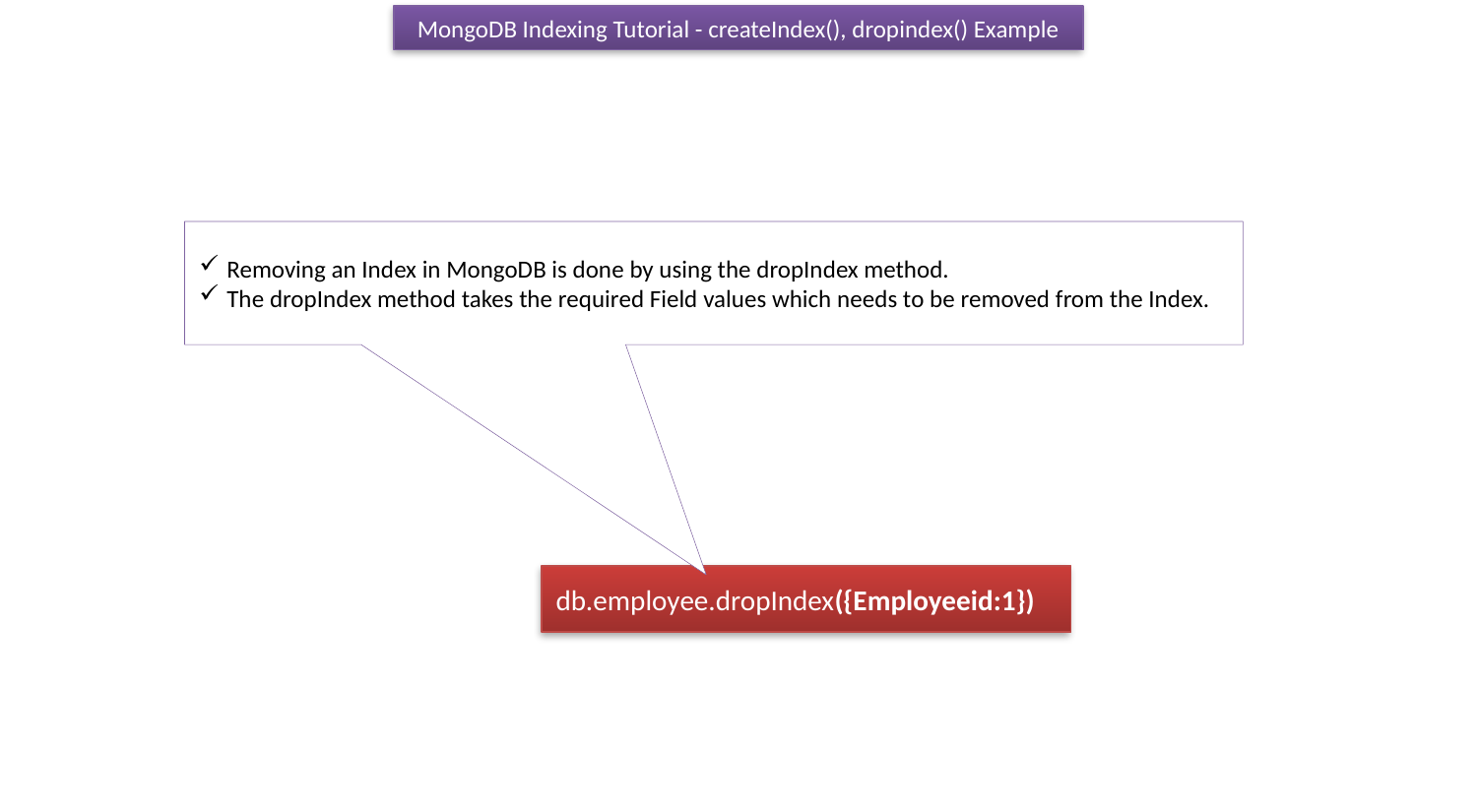

MongoDB Indexing Tutorial - createIndex(), dropindex() Example

Removing an Index in MongoDB is done by using the dropIndex method.
The dropIndex method takes the required Field values which needs to be removed from the Index.
db.employee.dropIndex({Employeeid:1})